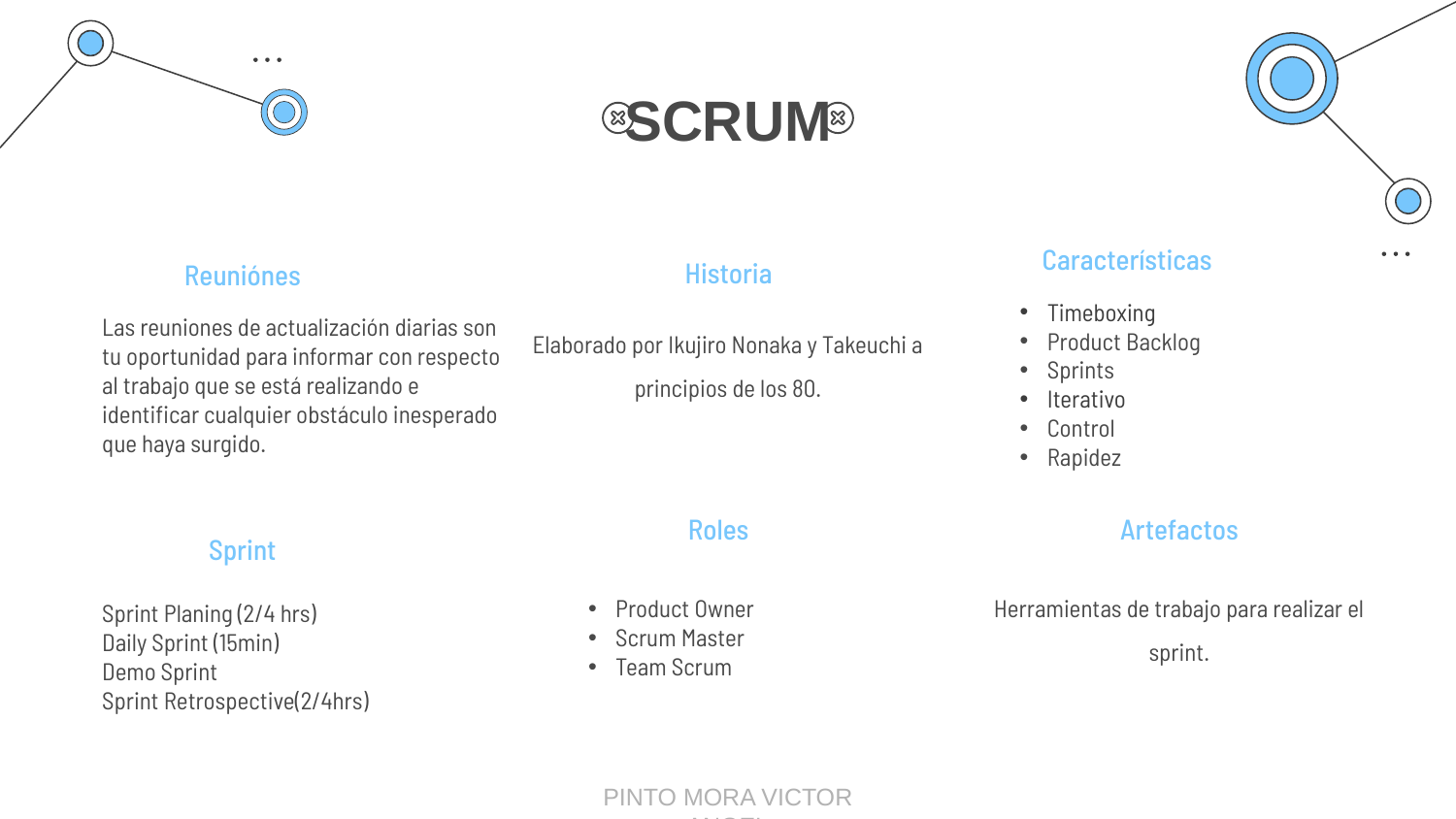

# SCRUM

Características
Historia
Reuniónes
Timeboxing
Product Backlog
Sprints
Iterativo
Control
Rapidez
Las reuniones de actualización diarias son tu oportunidad para informar con respecto al trabajo que se está realizando e identificar cualquier obstáculo inesperado que haya surgido.
Elaborado por Ikujiro Nonaka y Takeuchi a principios de los 80.
Artefactos

Roles
Sprint

Product Owner
Scrum Master
Team Scrum

Herramientas de trabajo para realizar el sprint.

Sprint Planing (2/4 hrs)
Daily Sprint (15min)
Demo Sprint
Sprint Retrospective(2/4hrs)
PINTO MORA VICTOR ANGEL